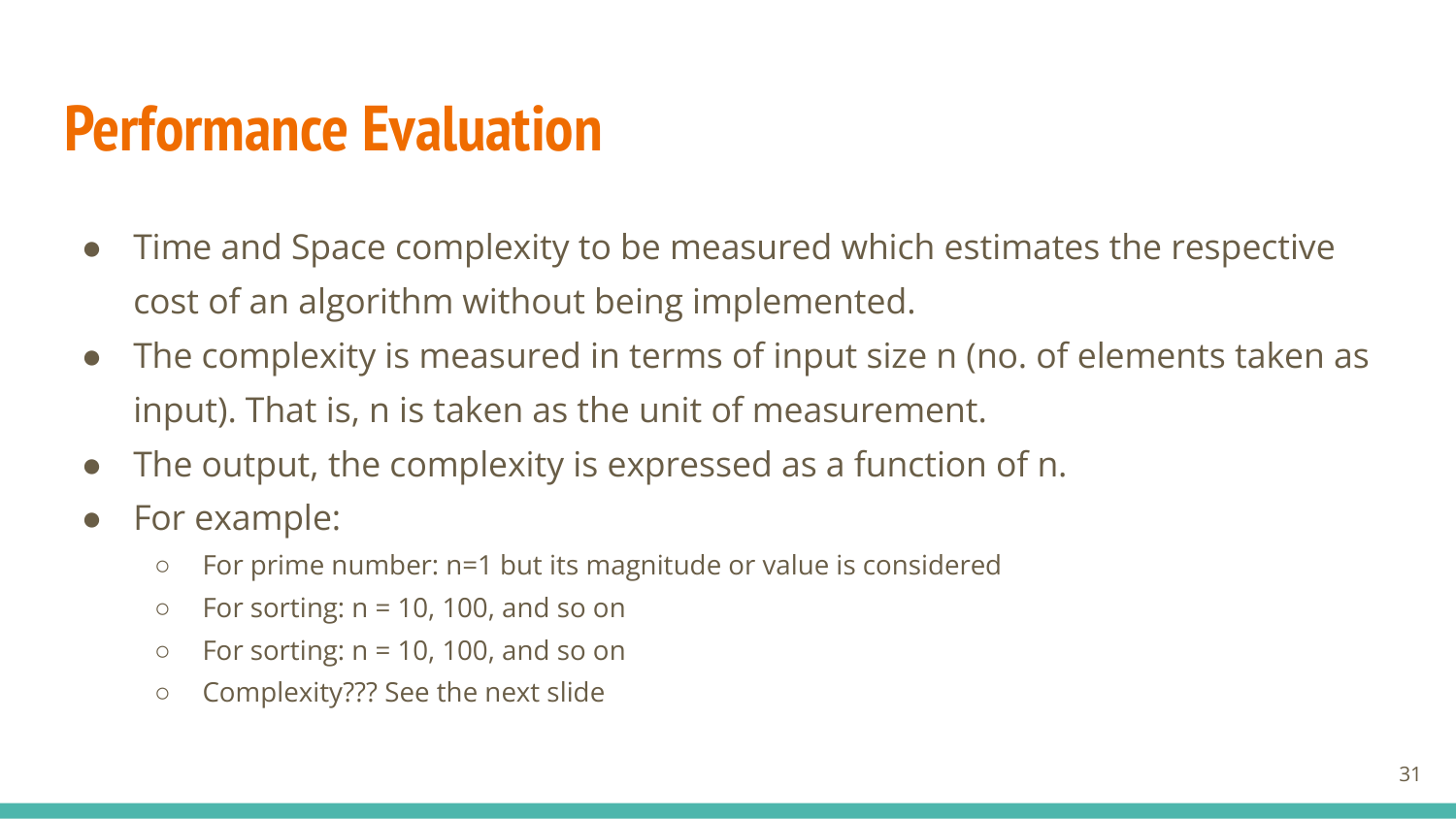

# Performance Evaluation
Time and Space complexity to be measured which estimates the respective cost of an algorithm without being implemented.
The complexity is measured in terms of input size n (no. of elements taken as input). That is, n is taken as the unit of measurement.
The output, the complexity is expressed as a function of n.
For example:
For prime number: n=1 but its magnitude or value is considered
For sorting: n = 10, 100, and so on
For sorting: n = 10, 100, and so on
Complexity??? See the next slide
31